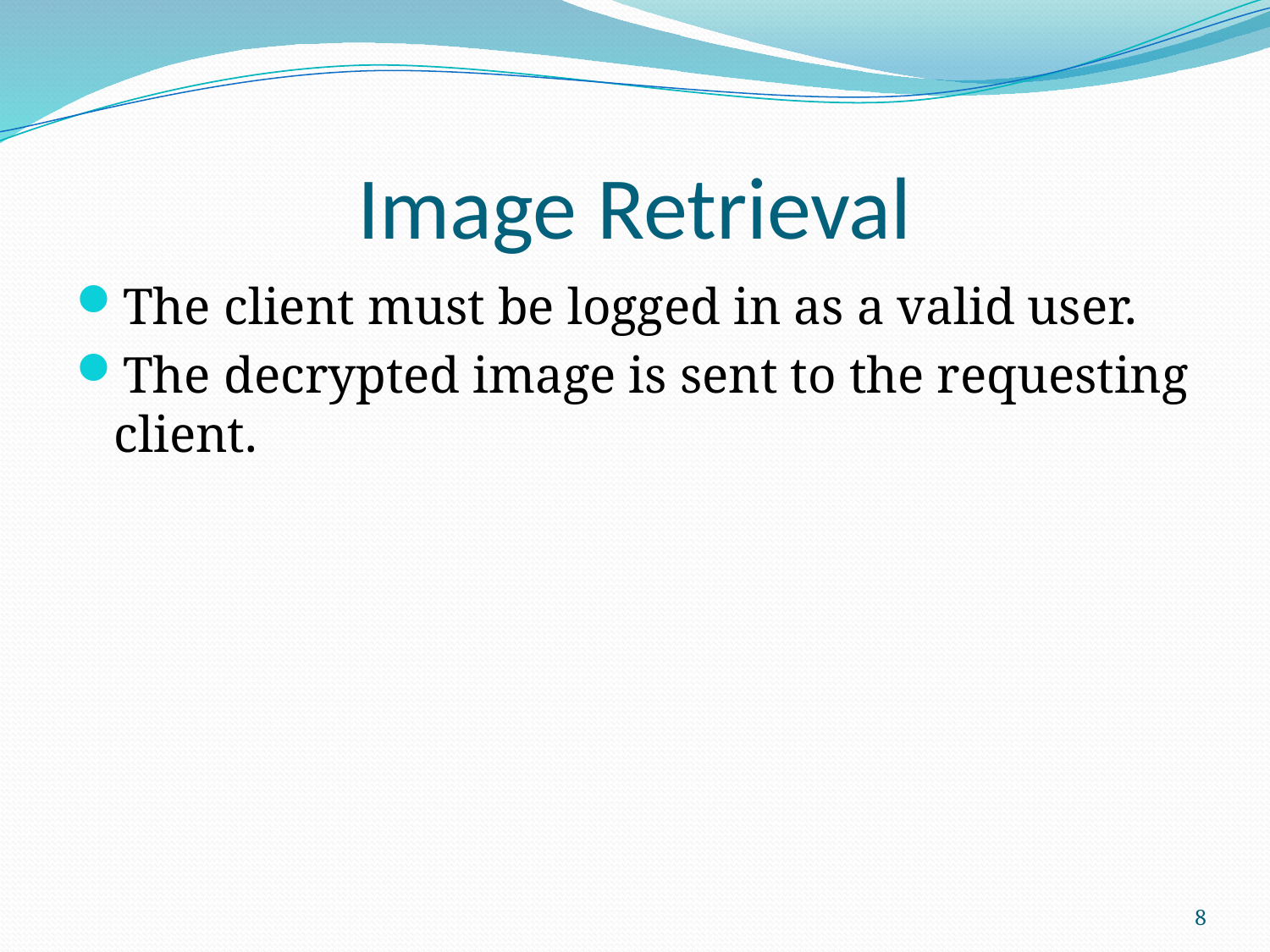

# Image Retrieval
The client must be logged in as a valid user.
The decrypted image is sent to the requesting client.

8